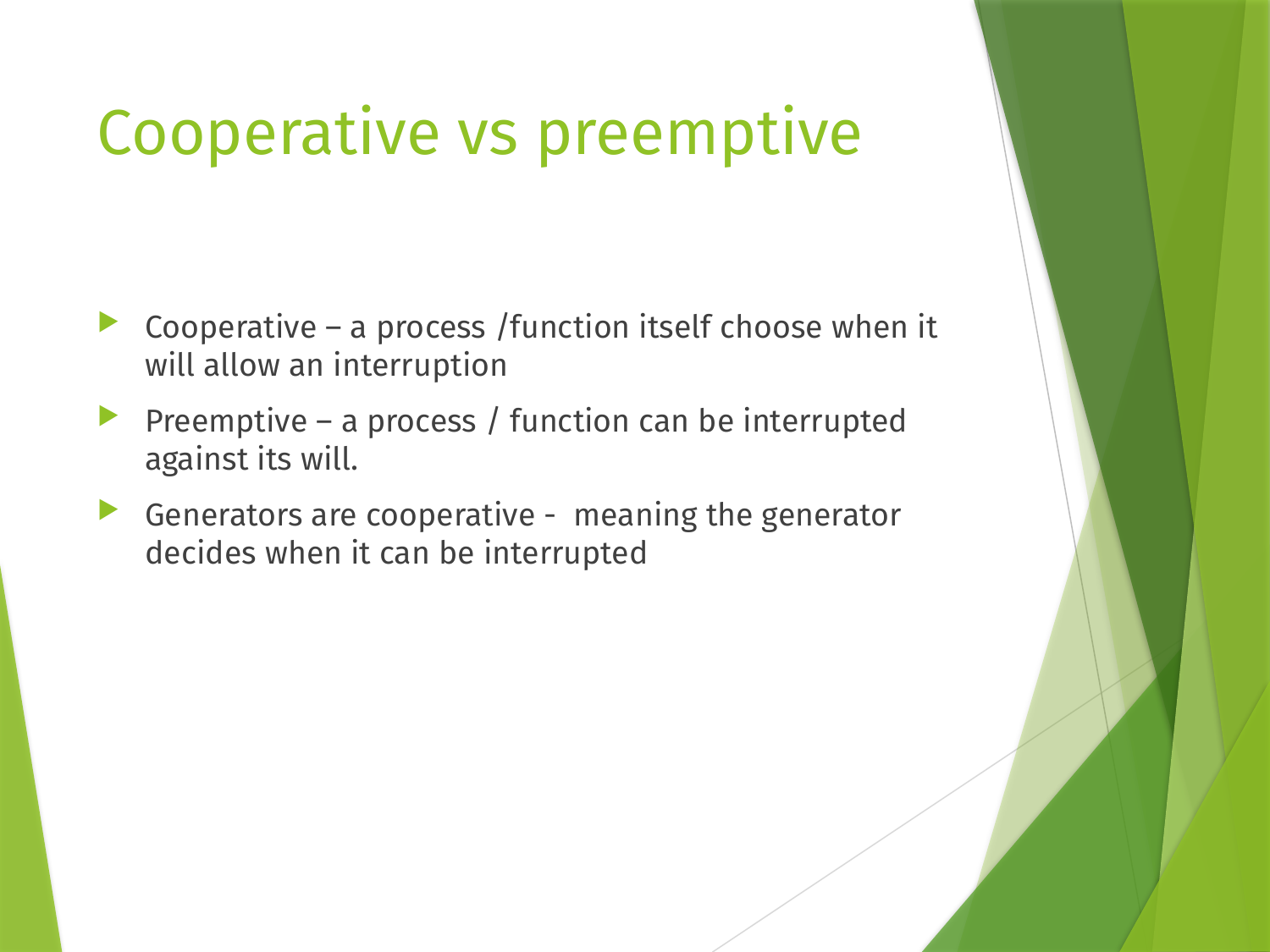

# Cooperative vs preemptive
Cooperative – a process /function itself choose when it will allow an interruption
Preemptive – a process / function can be interrupted against its will.
Generators are cooperative -  meaning the generator decides when it can be interrupted